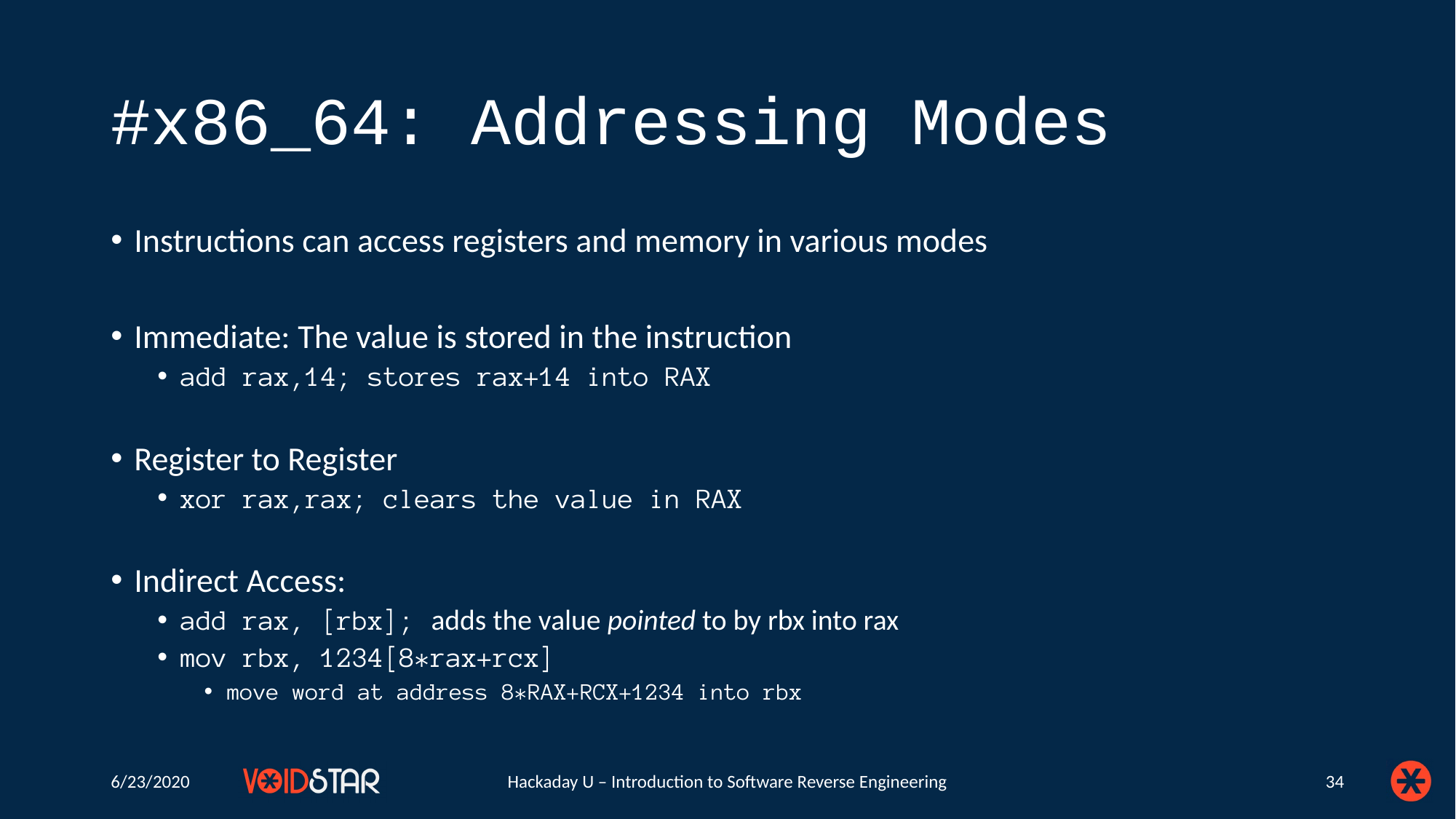

# #x86_64: Addressing Modes
Instructions can access registers and memory in various modes

Immediate: The value is stored in the instruction
add rax,14; stores rax+14 into RAX

Register to Register
xor rax,rax; clears the value in RAX

Indirect Access:
add rax, [rbx]; adds the value pointed to by rbx into rax
mov rbx, 1234[8*rax+rcx]
move word at address 8*RAX+RCX+1234 into rbx
6/23/2020
Hackaday U – Introduction to Software Reverse Engineering
34